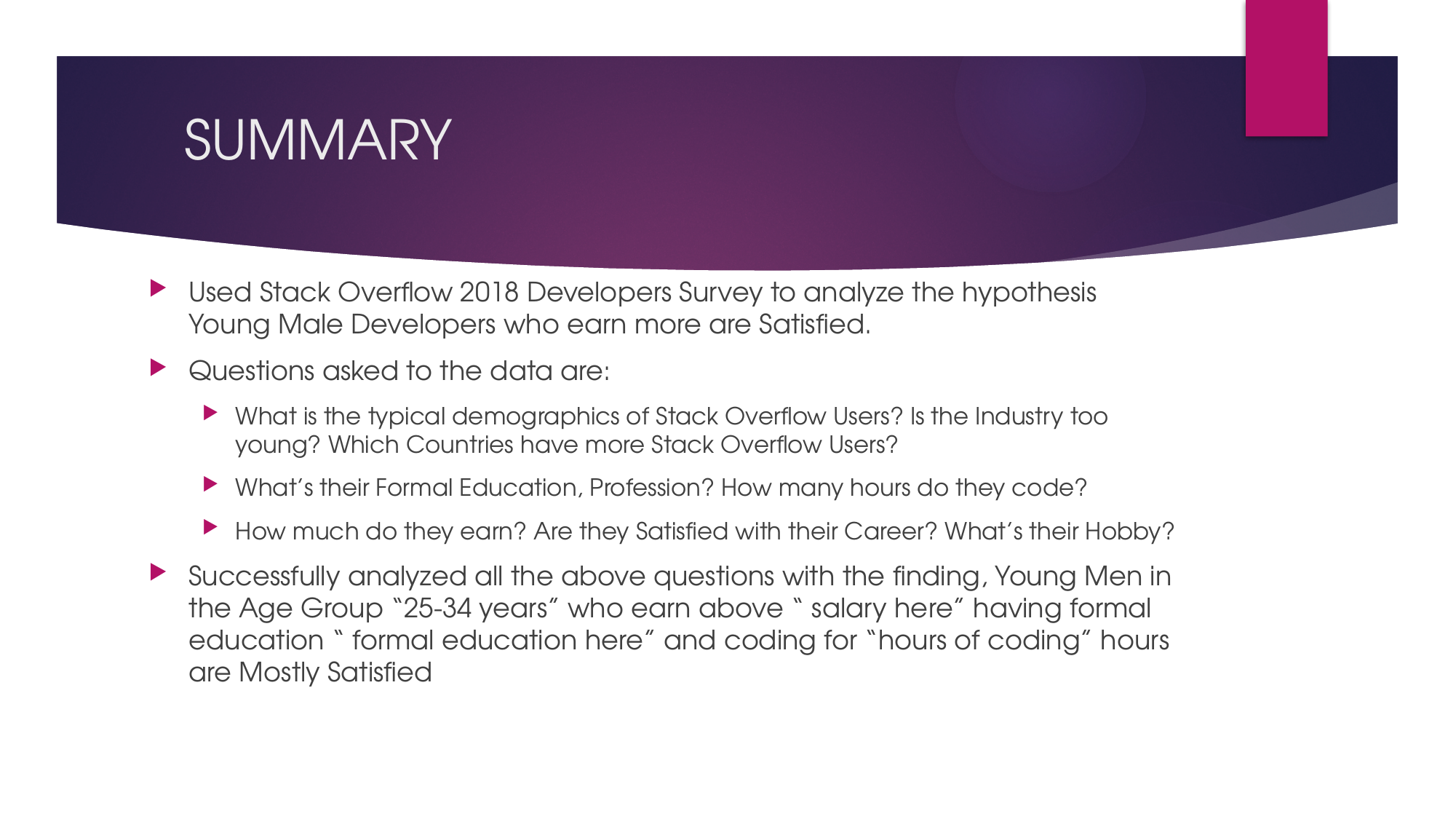

# SUMMARY
Used Stack Overflow 2018 Developers Survey to analyze the hypothesis Young Male Developers who earn more are Satisfied.
Questions asked to the data are:
What is the typical demographics of Stack Overflow Users? Is the Industry too young? Which Countries have more Stack Overflow Users?
What’s their Formal Education, Profession? How many hours do they code?
How much do they earn? Are they Satisfied with their Career? What’s their Hobby?
Successfully analyzed all the above questions with the finding, Young Men in the Age Group “25-34 years” who earn above “ salary here” having formal education “ formal education here” and coding for “hours of coding” hours are Mostly Satisfied